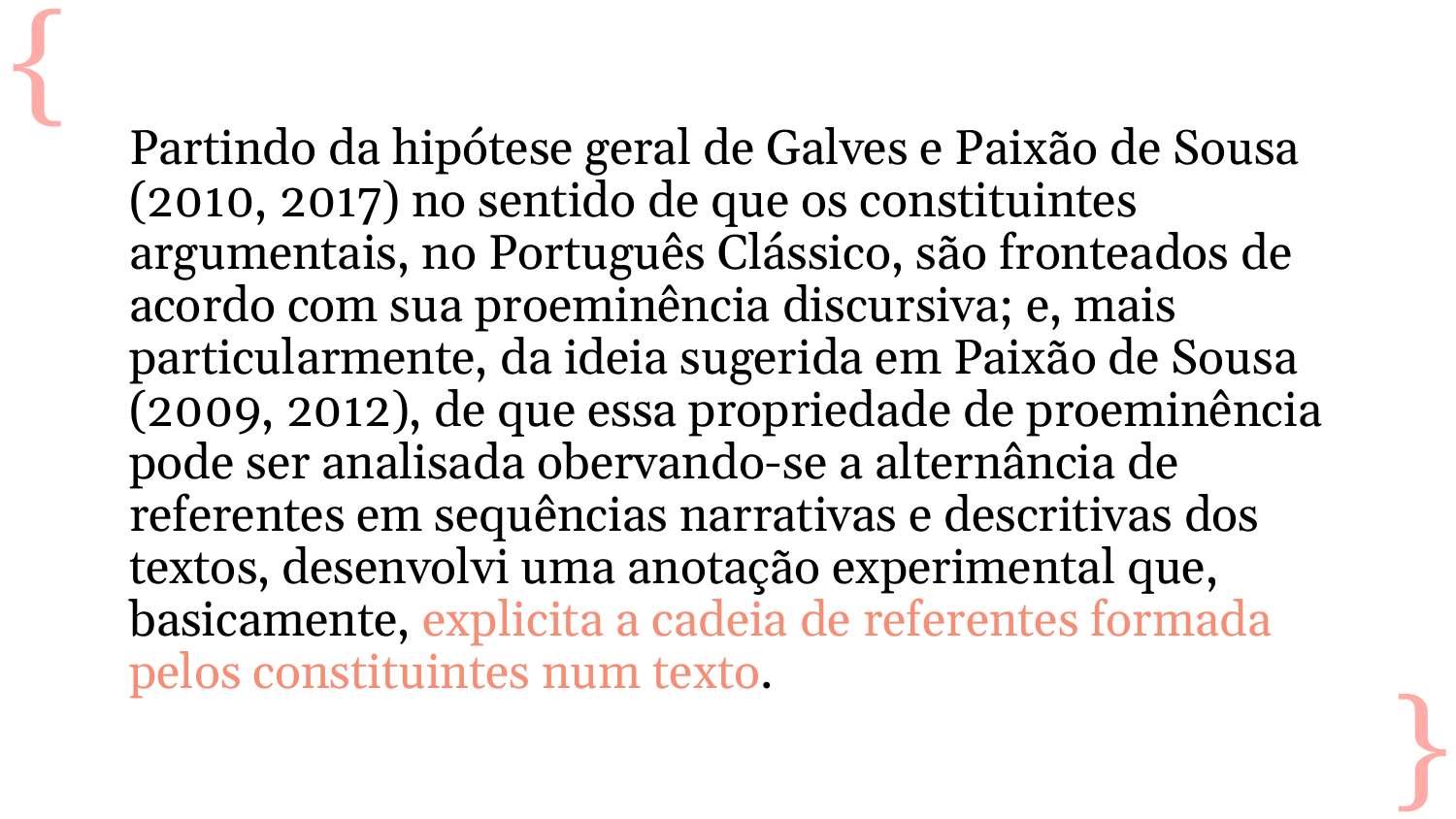

Partindo da hipótese geral de Galves e Paixão de Sousa (2010, 2017) no sentido de que os constituintes argumentais, no Português Clássico, são fronteados de acordo com sua proeminência discursiva; e, mais particularmente, da ideia sugerida em Paixão de Sousa (2009, 2012), de que essa propriedade de proeminência pode ser analisada obervando-se a alternância de referentes em sequências narrativas e descritivas dos textos, desenvolvi uma anotação experimental que, basicamente, explicita a cadeia de referentes formada pelos constituintes num texto.